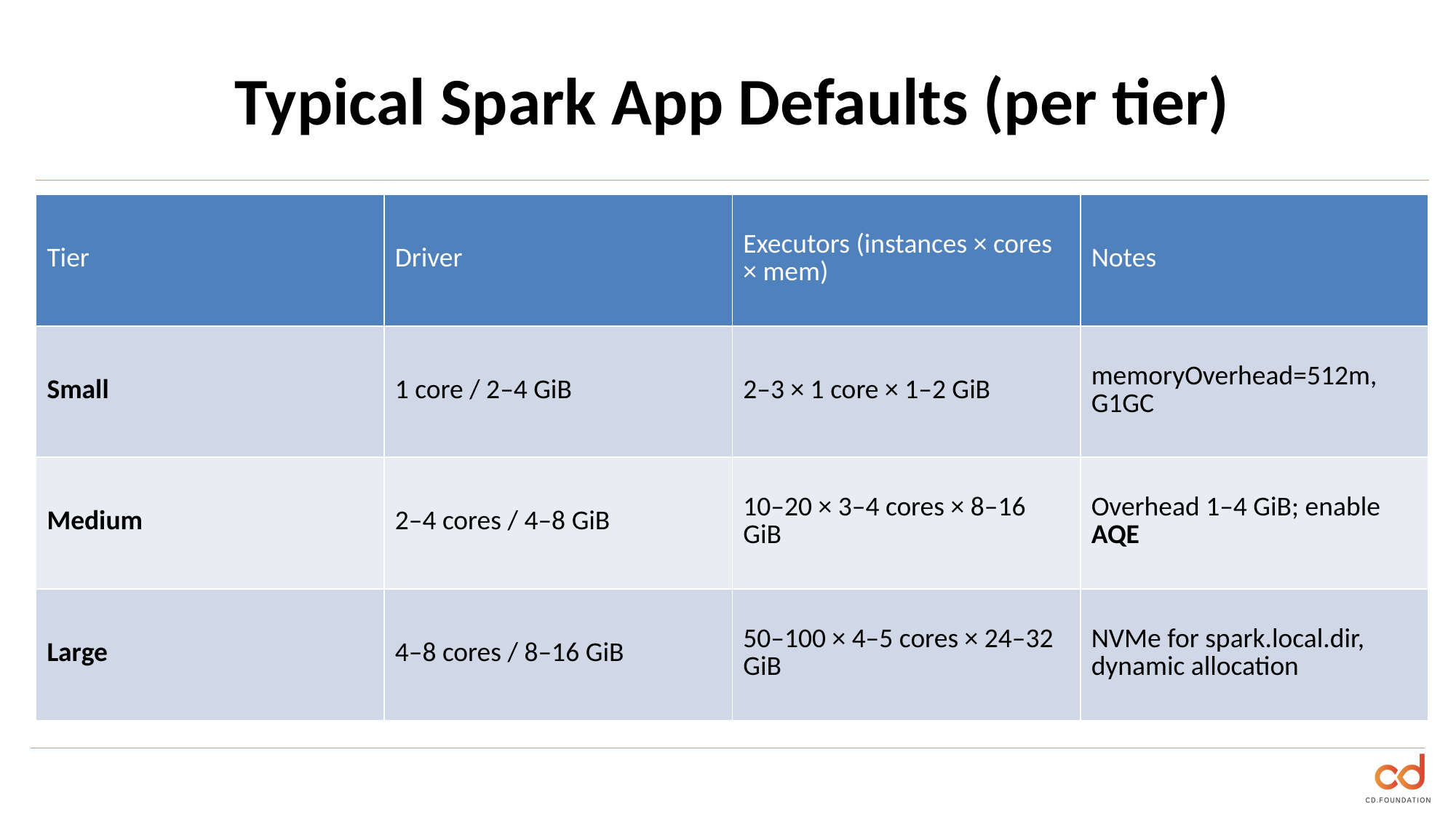

# Typical Spark App Defaults (per tier)
| Tier | Driver | Executors (instances × cores × mem) | Notes |
| --- | --- | --- | --- |
| Small | 1 core / 2–4 GiB | 2–3 × 1 core × 1–2 GiB | memoryOverhead=512m, G1GC |
| Medium | 2–4 cores / 4–8 GiB | 10–20 × 3–4 cores × 8–16 GiB | Overhead 1–4 GiB; enable AQE |
| Large | 4–8 cores / 8–16 GiB | 50–100 × 4–5 cores × 24–32 GiB | NVMe for spark.local.dir, dynamic allocation |